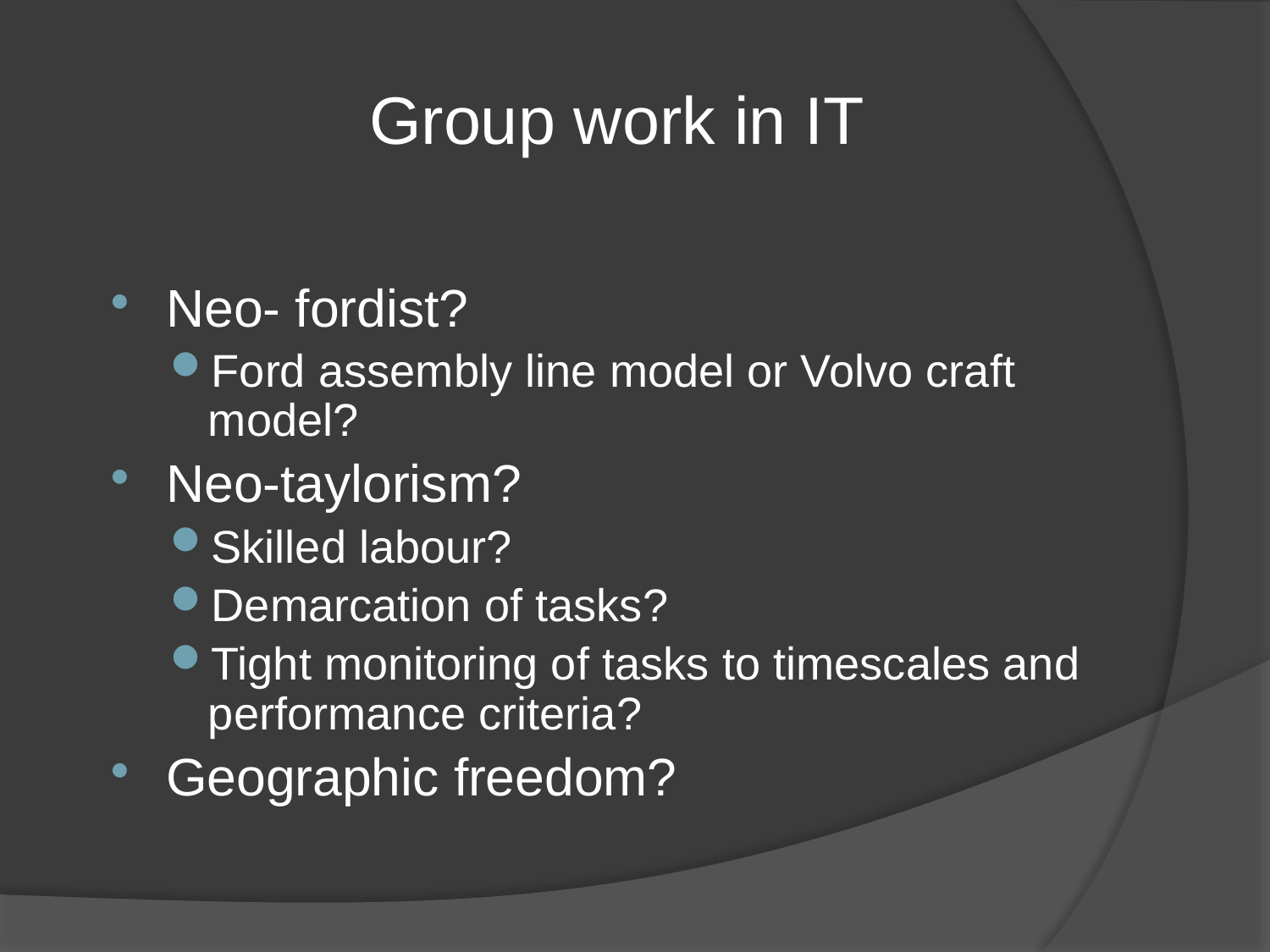

# Group work in IT
Neo- fordist?
Ford assembly line model or Volvo craft model?
Neo-taylorism?
Skilled labour?
Demarcation of tasks?
Tight monitoring of tasks to timescales and performance criteria?
Geographic freedom?